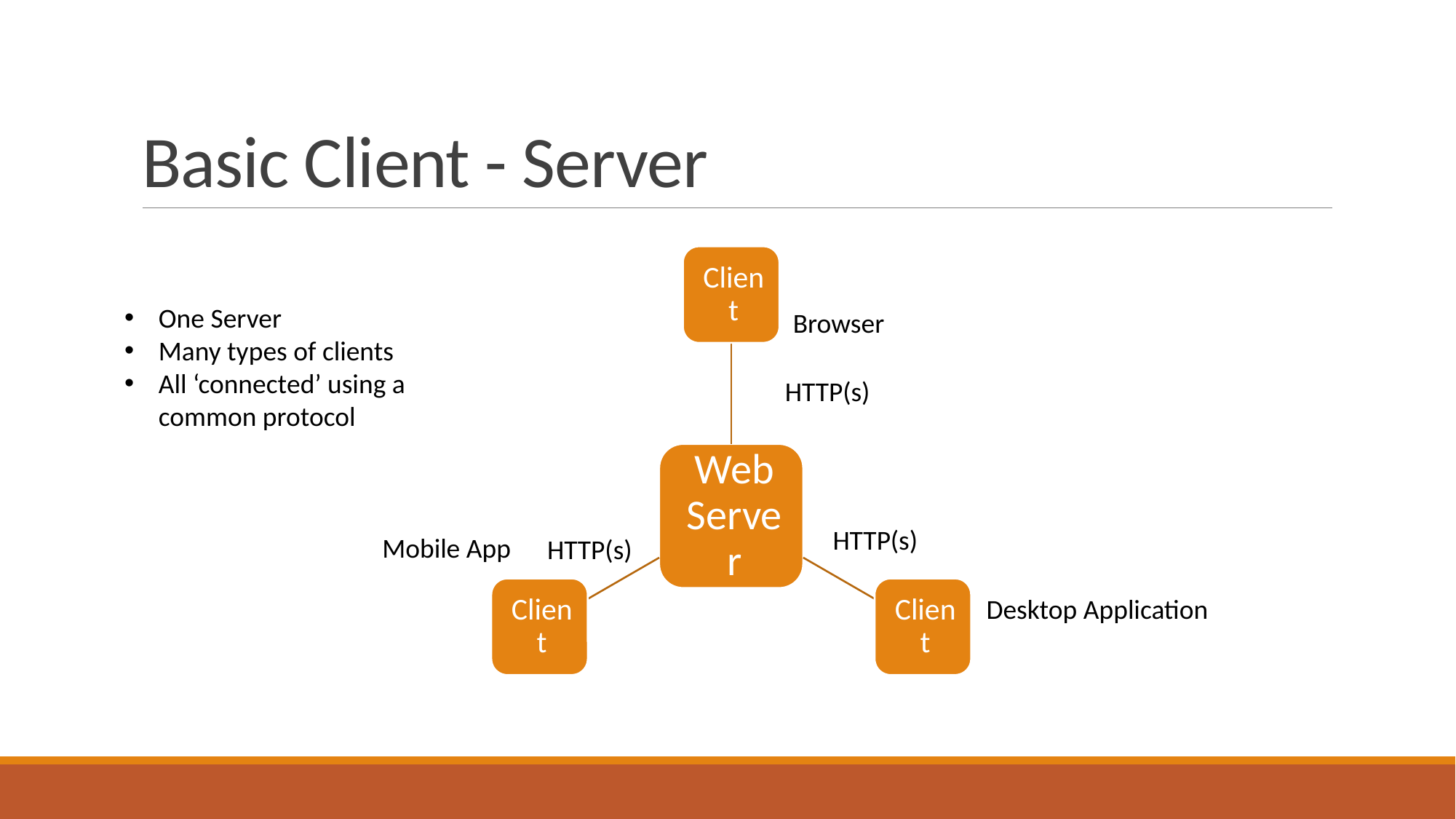

# Basic Client - Server
Web Server
Client
Client
Client
One Server
Many types of clients
All ‘connected’ using a common protocol
Browser
HTTP(s)
HTTP(s)
Mobile App
HTTP(s)
Desktop Application